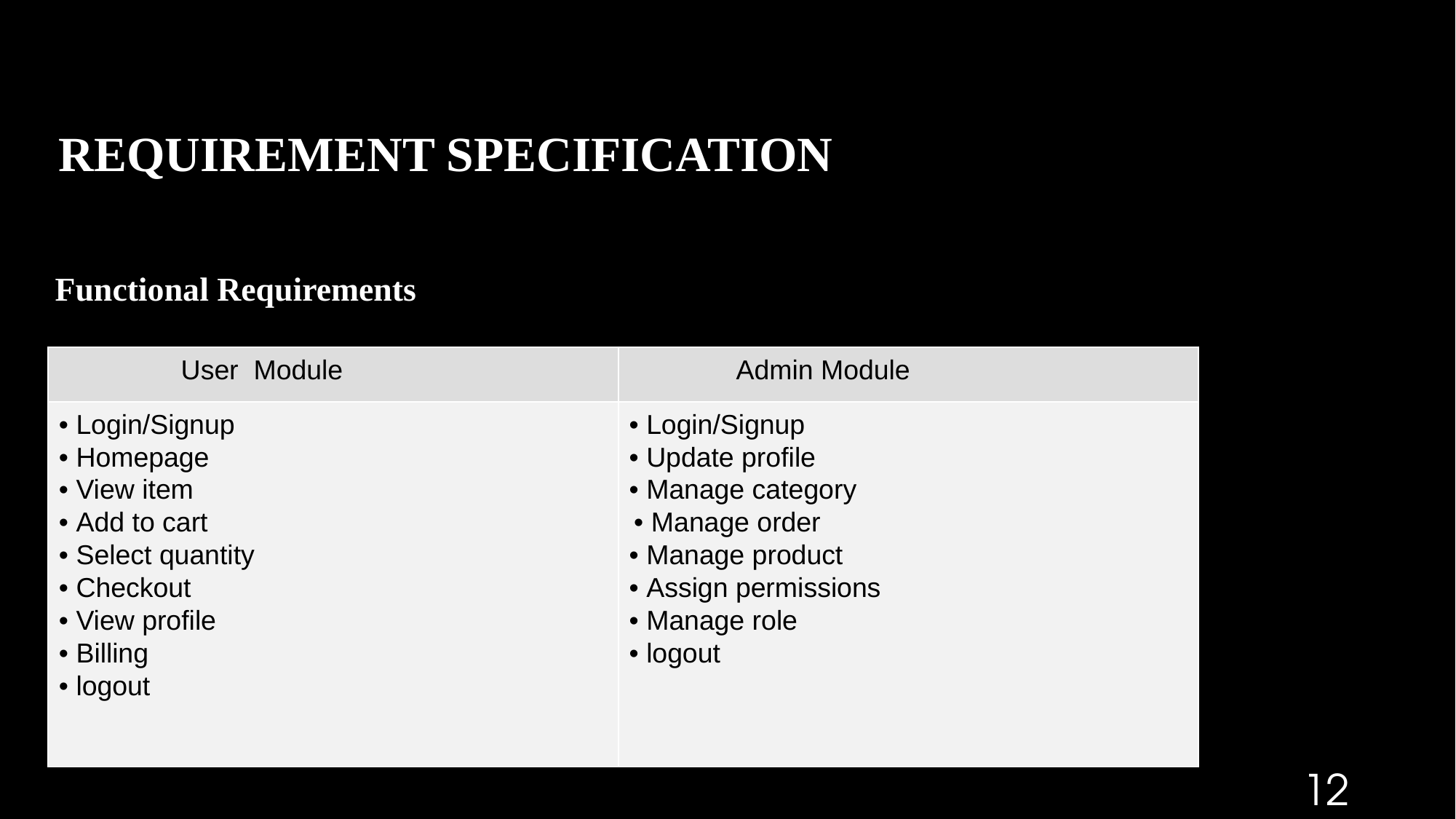

Requirement Specification
Functional Requirements
| User Module | Admin Module |
| --- | --- |
| • Login/Signup • Homepage • View item • Add to cart • Select quantity • Checkout • View profile • Billing • logout | • Login/Signup • Update profile • Manage category • Manage order • Manage product • Assign permissions • Manage role • logout |
12